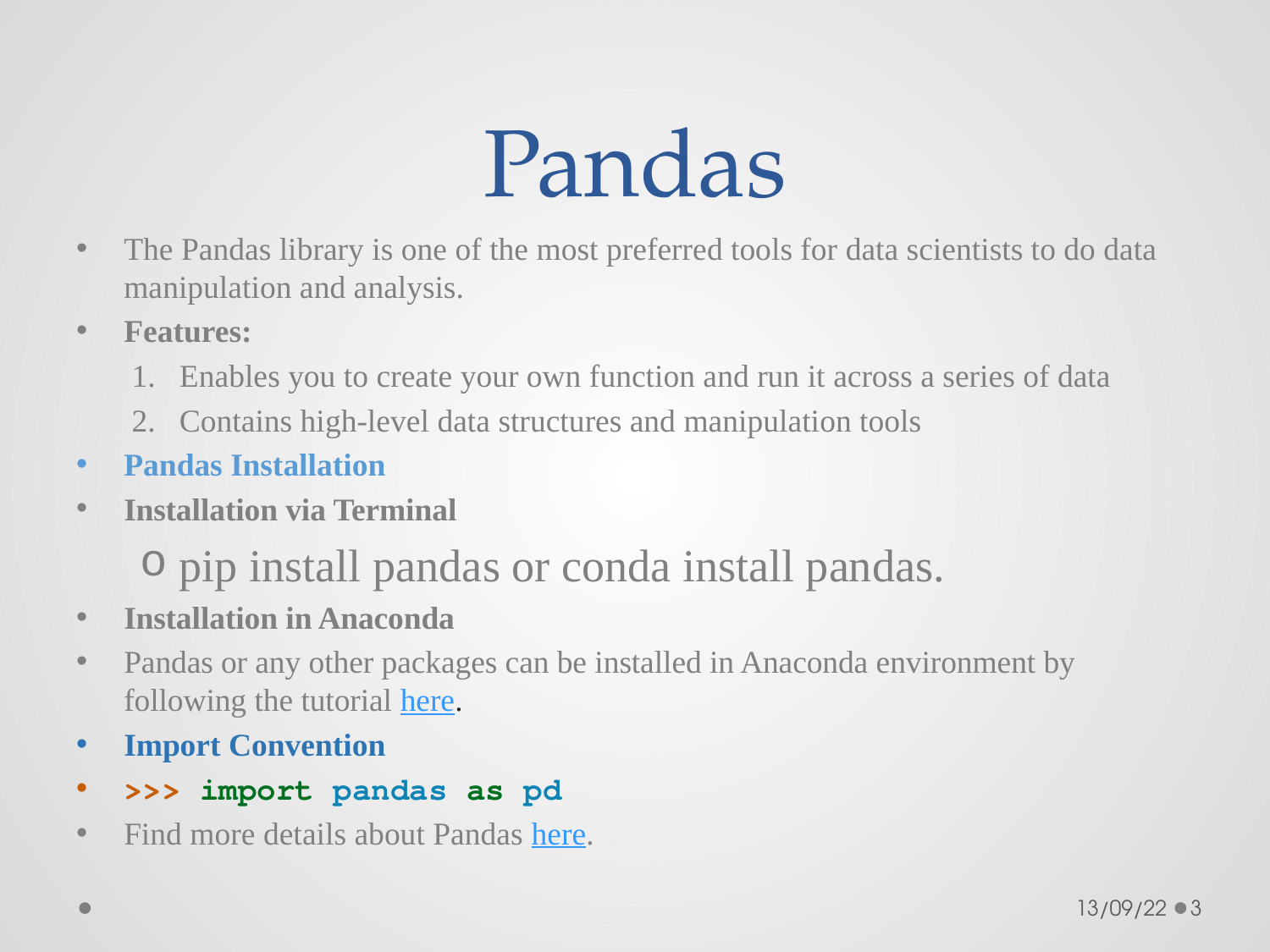

# Pandas
The Pandas library is one of the most preferred tools for data scientists to do data manipulation and analysis.
Features:
Enables you to create your own function and run it across a series of data
Contains high-level data structures and manipulation tools
Pandas Installation
Installation via Terminal
pip install pandas or conda install pandas.
Installation in Anaconda
Pandas or any other packages can be installed in Anaconda environment by following the tutorial here.
Import Convention
>>> import pandas as pd
Find more details about Pandas here.

13/09/22
3